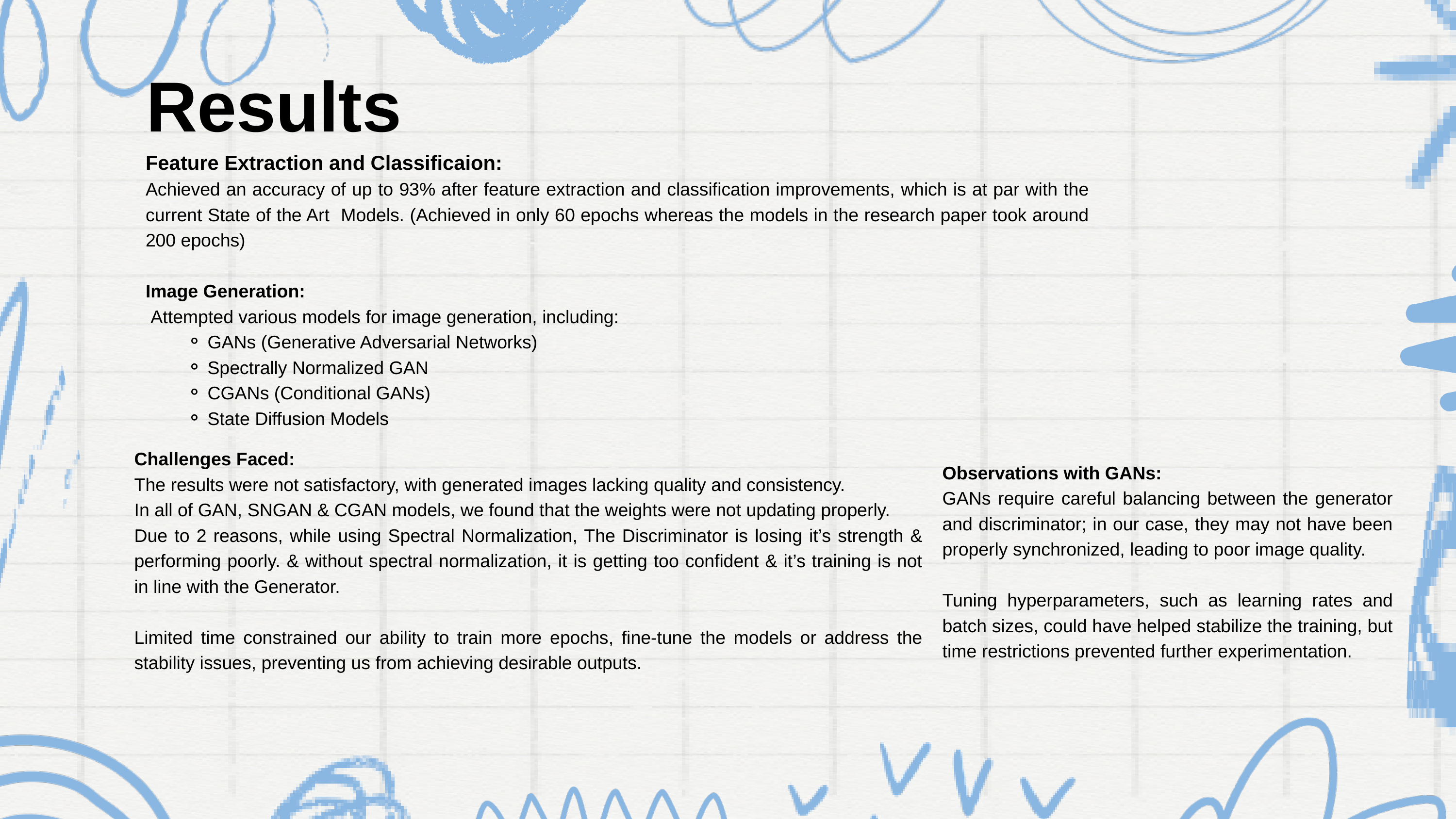

Results
Feature Extraction and Classificaion:
Achieved an accuracy of up to 93% after feature extraction and classification improvements, which is at par with the current State of the Art  Models. (Achieved in only 60 epochs whereas the models in the research paper took around 200 epochs)

Image Generation:
 Attempted various models for image generation, including:
GANs (Generative Adversarial Networks)
Spectrally Normalized GAN
CGANs (Conditional GANs)
State Diffusion Models

Challenges Faced:
The results were not satisfactory, with generated images lacking quality and consistency.
In all of GAN, SNGAN & CGAN models, we found that the weights were not updating properly.
Due to 2 reasons, while using Spectral Normalization, The Discriminator is losing it’s strength & performing poorly. & without spectral normalization, it is getting too confident & it’s training is not in line with the Generator.

Limited time constrained our ability to train more epochs, fine-tune the models or address the stability issues, preventing us from achieving desirable outputs.

Observations with GANs:
GANs require careful balancing between the generator and discriminator; in our case, they may not have been properly synchronized, leading to poor image quality.

Tuning hyperparameters, such as learning rates and batch sizes, could have helped stabilize the training, but time restrictions prevented further experimentation.